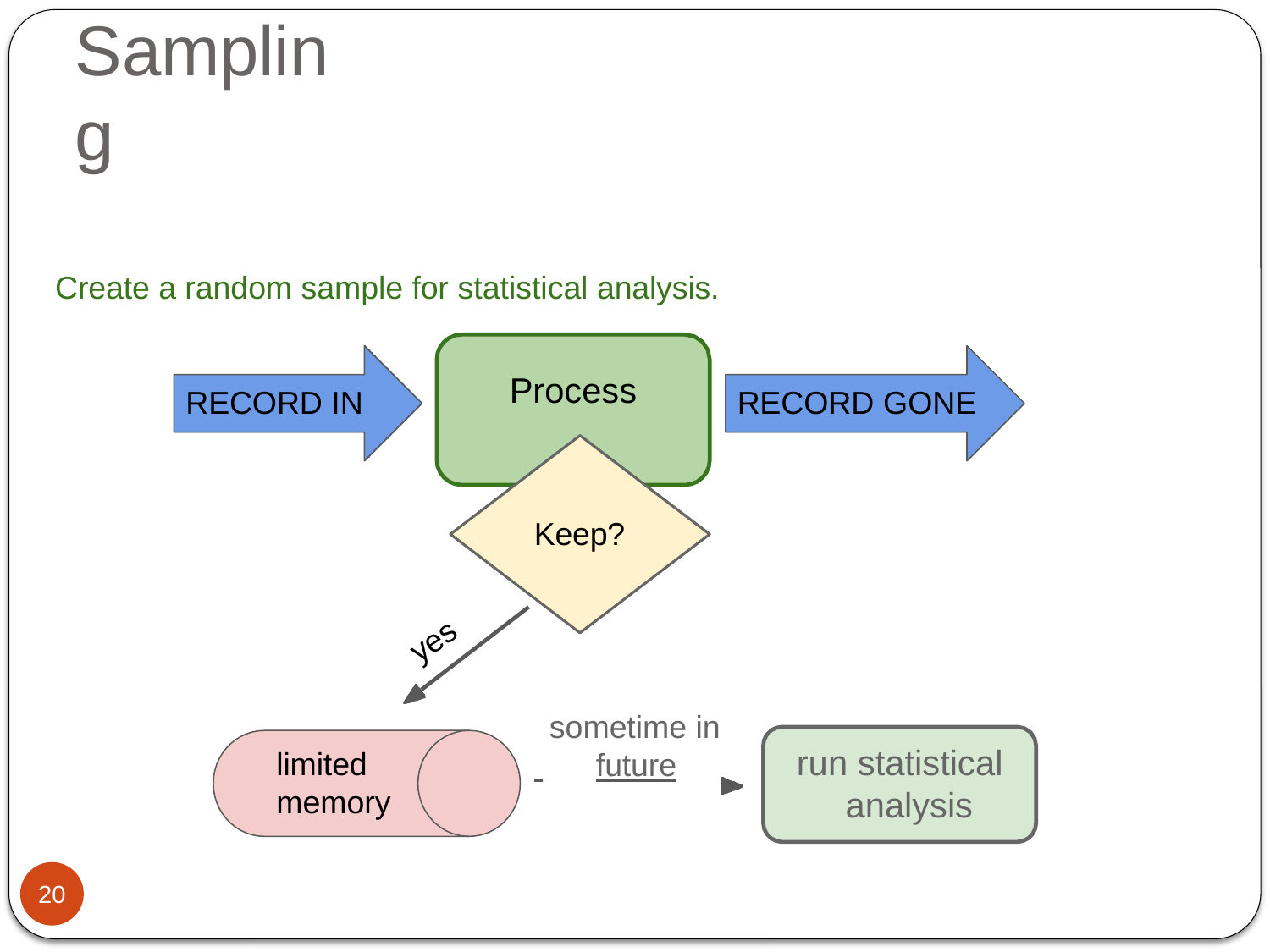

# Sampling
Create a random sample for statistical analysis.

Process
RECORD IN
RECORD GONE

Keep?

yes
sometime in
 	future

run statistical  analysis
limited  memory

20